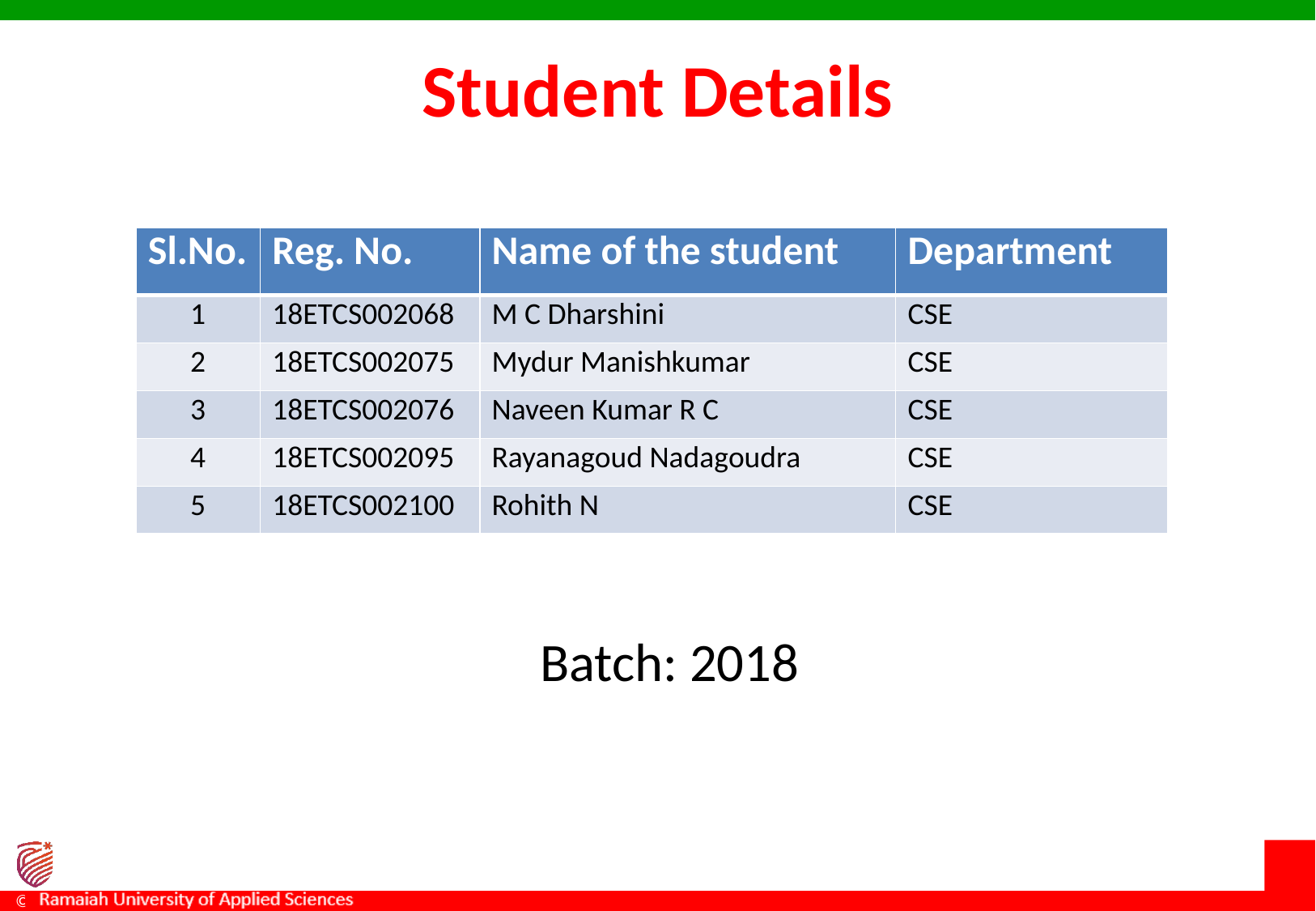

# Student Details
| Sl.No. | Reg. No. | Name of the student | Department |
| --- | --- | --- | --- |
| 1 | 18ETCS002068 | M C Dharshini | CSE |
| 2 | 18ETCS002075 | Mydur Manishkumar | CSE |
| 3 | 18ETCS002076 | Naveen Kumar R C | CSE |
| 4 | 18ETCS002095 | Rayanagoud Nadagoudra | CSE |
| 5 | 18ETCS002100 | Rohith N | CSE |

                                 Batch: 2018